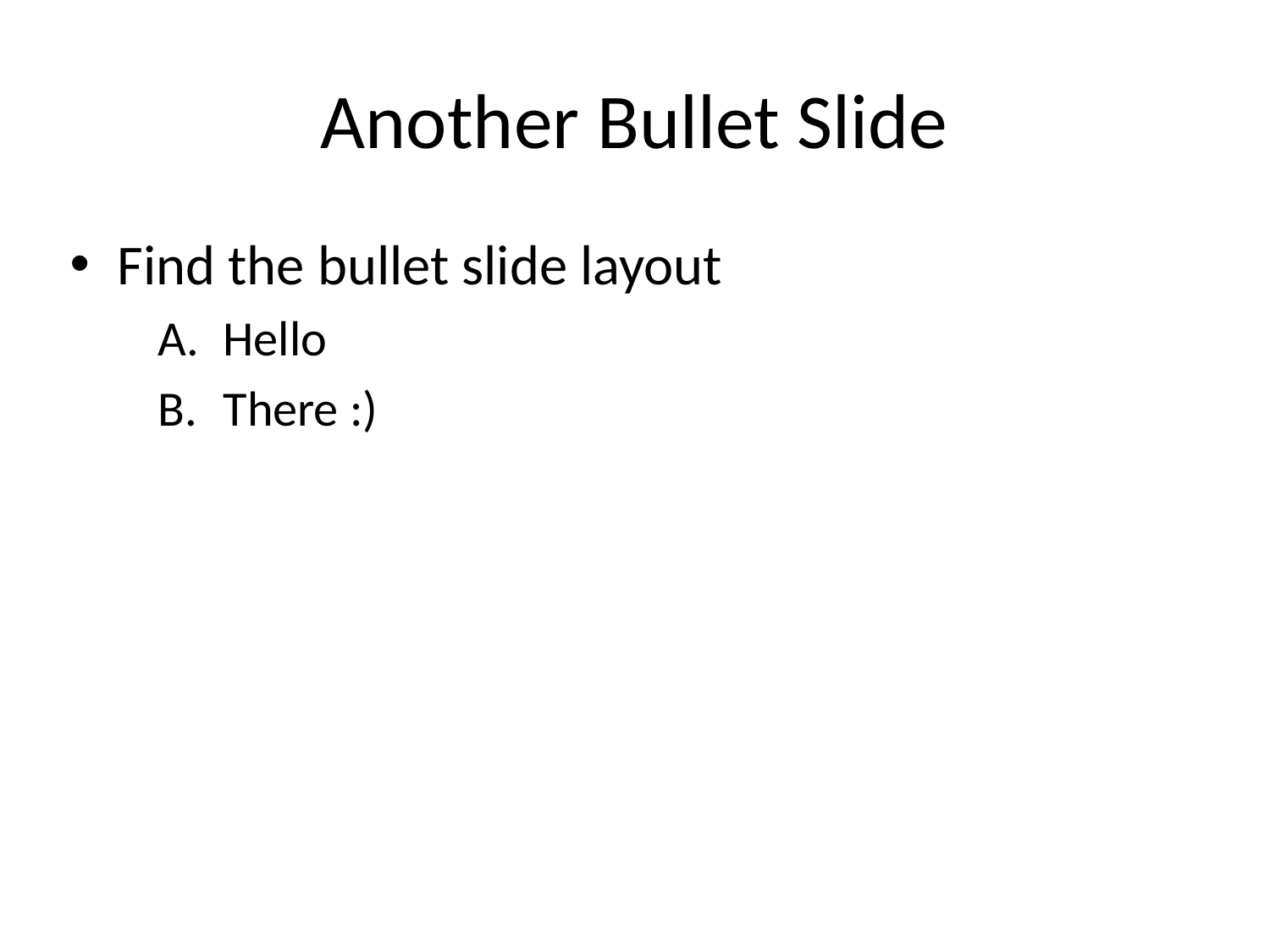

# Another Bullet Slide
Find the bullet slide layout
Hello
There :)